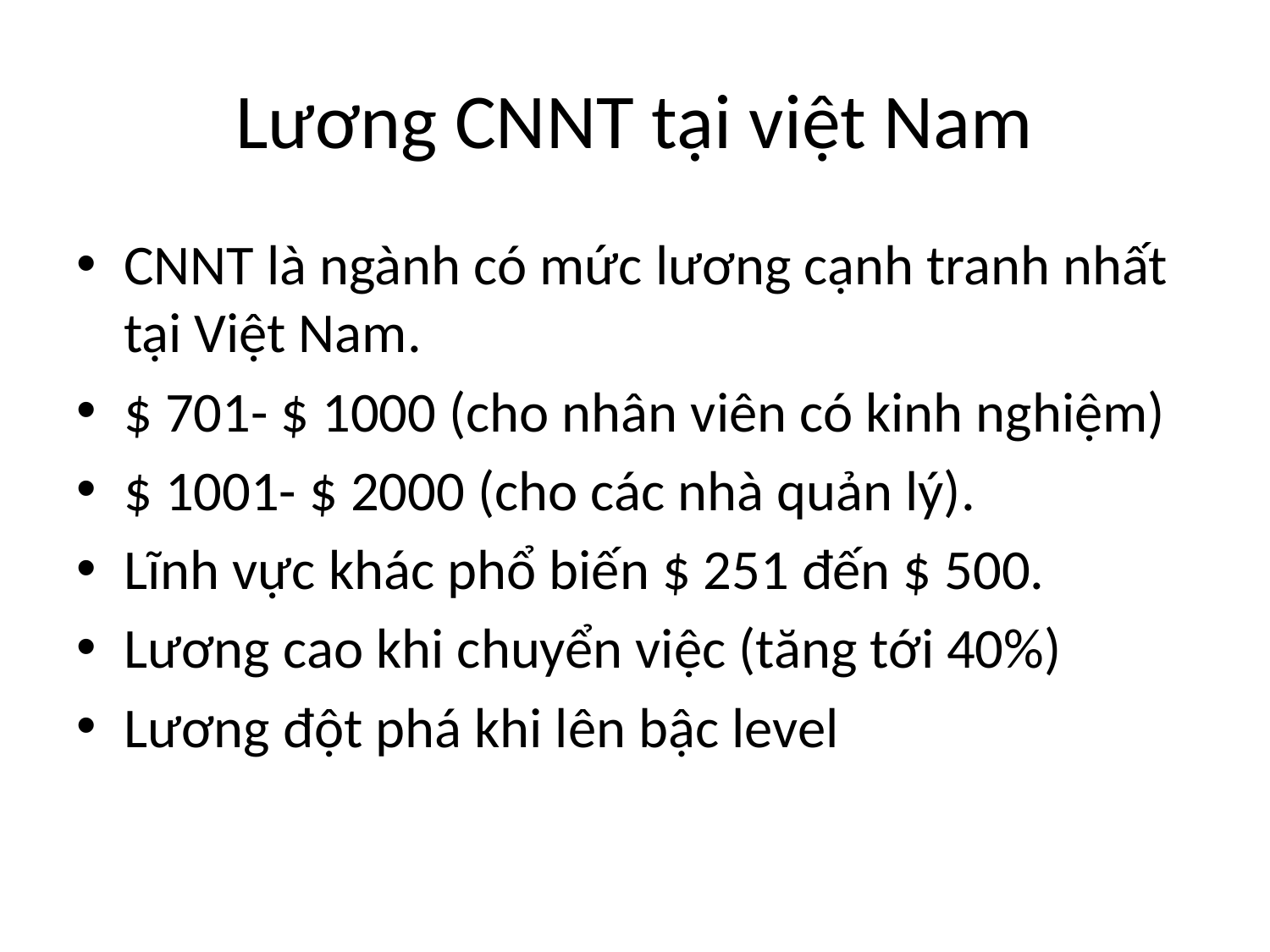

# Lương CNNT tại việt Nam
CNNT là ngành có mức lương cạnh tranh nhất tại Việt Nam.
$ 701- $ 1000 (cho nhân viên có kinh nghiệm)
$ 1001- $ 2000 (cho các nhà quản lý).
Lĩnh vực khác phổ biến $ 251 đến $ 500.
Lương cao khi chuyển việc (tăng tới 40%)
Lương đột phá khi lên bậc level